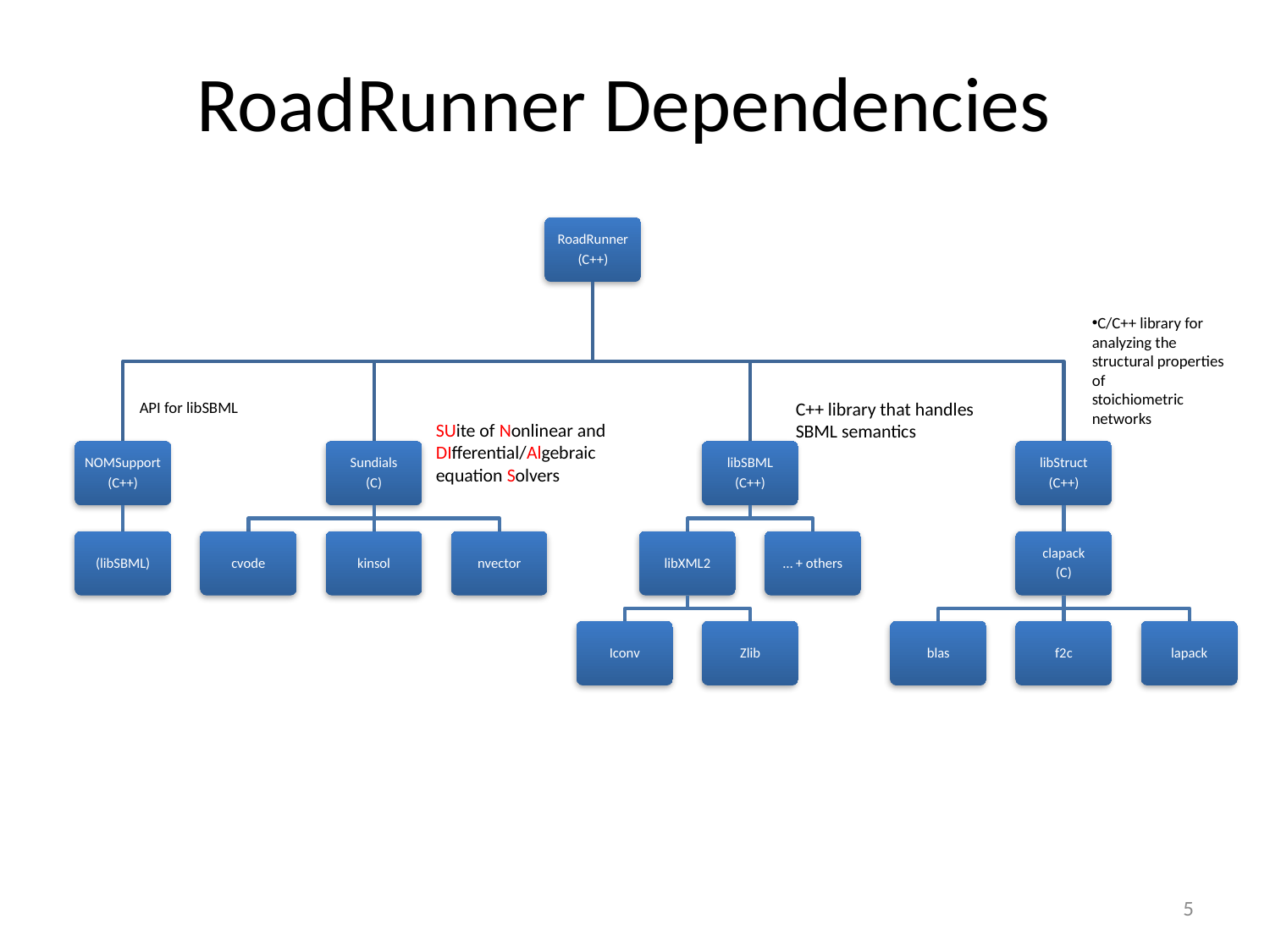

# RoadRunner Dependencies
RoadRunner
(C++)
NOMSupport
(C++)
(libSBML)
Sundials
(C)
cvode
kinsol
nvector
libSBML
(C++)
libXML2
Iconv
Zlib
… + others
libStruct
(C++)
clapack
(C)
blas
f2c
lapack
C/C++ library for analyzing the structural properties of
stoichiometric networks
API for libSBML
C++ library that handles
SBML semantics
SUite of Nonlinear and DIfferential/Algebraic
equation Solvers
5